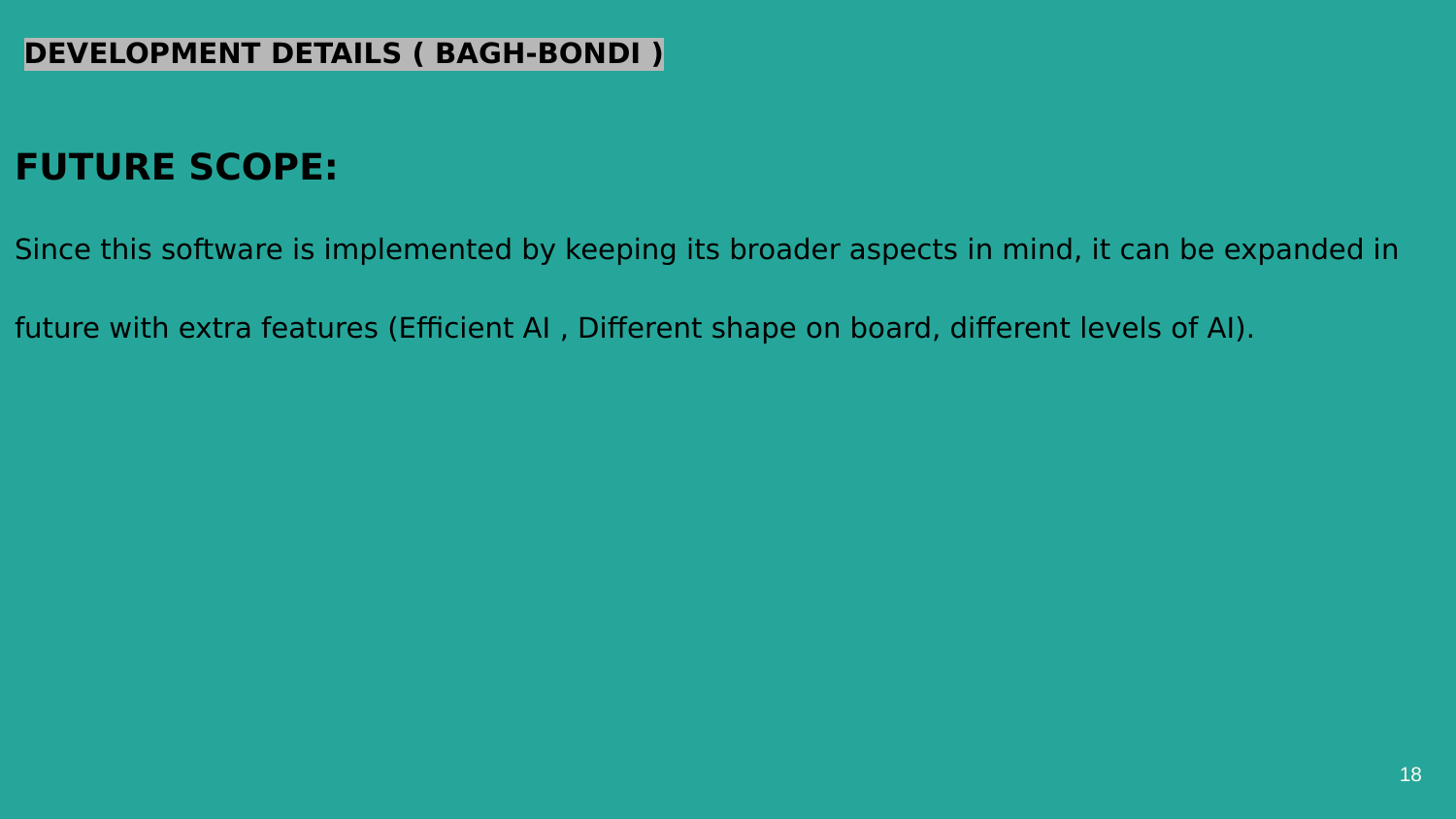

DEVELOPMENT DETAILS ( BAGH-BONDI )
FUTURE SCOPE:

Since this software is implemented by keeping its broader aspects in mind, it can be expanded in future with extra features (Efficient AI , Different shape on board, different levels of AI).
18